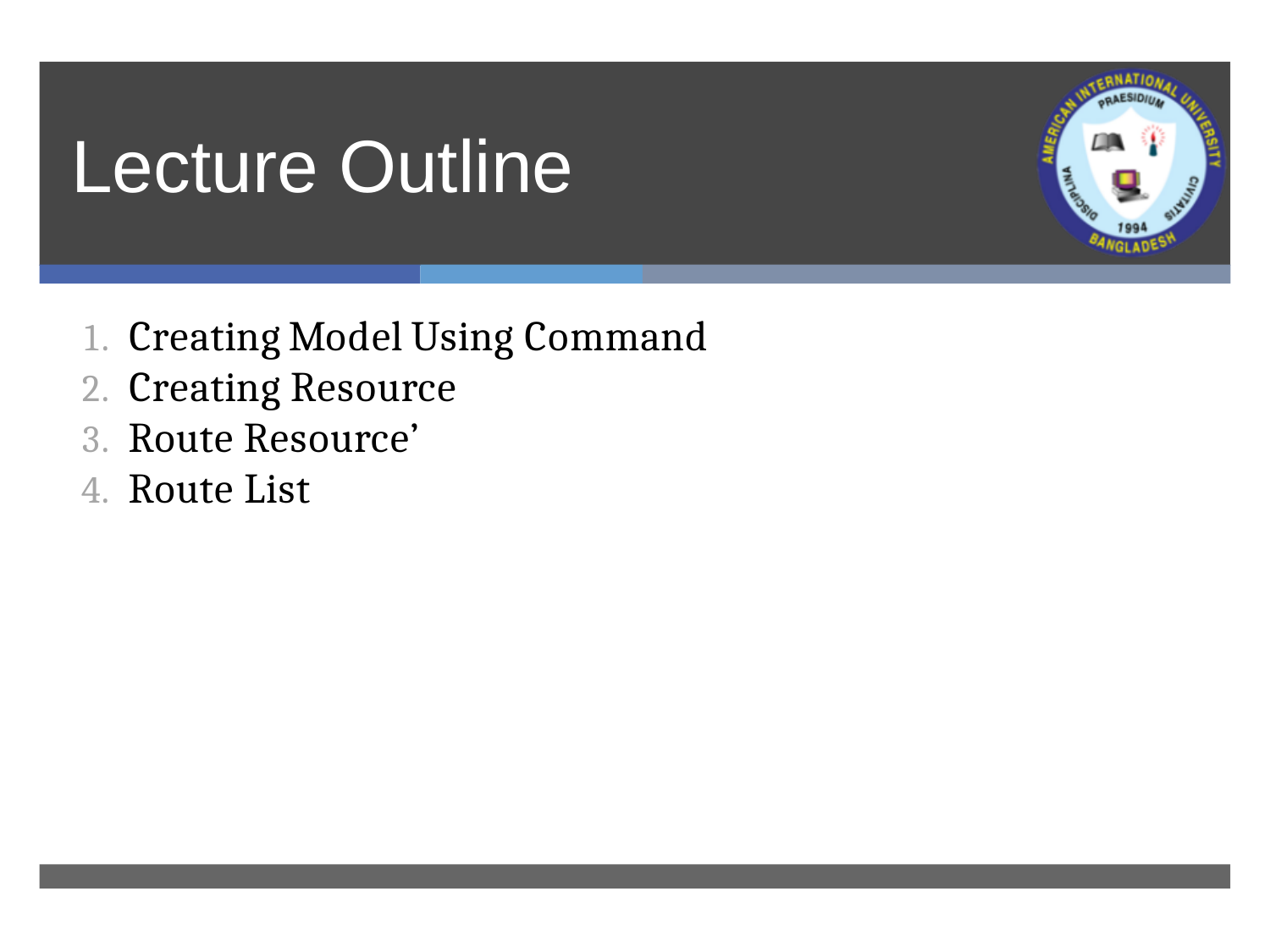

# Lecture Outline
Creating Model Using Command
Creating Resource
Route Resource’
Route List